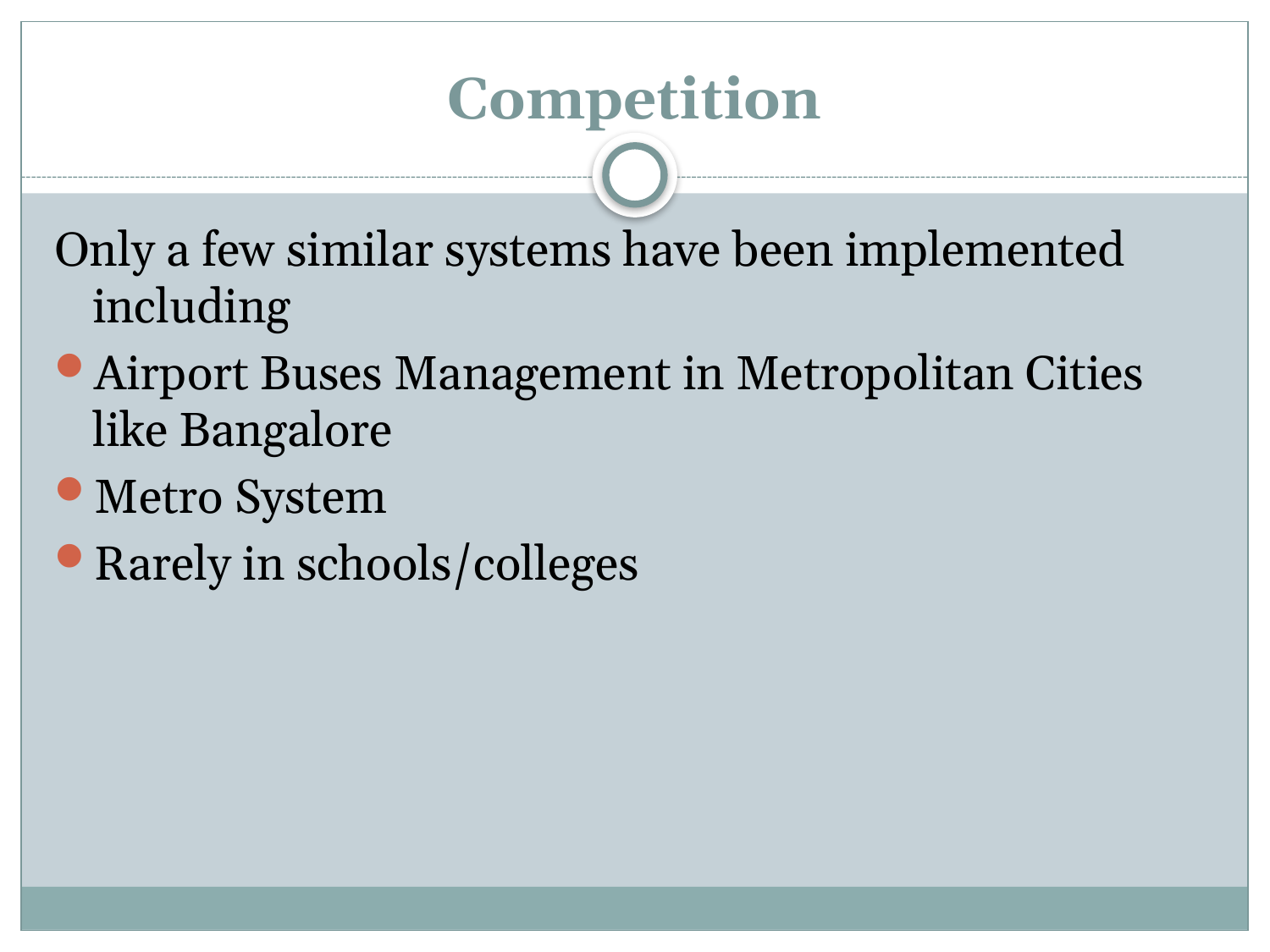

# Competition
Only a few similar systems have been implemented including
Airport Buses Management in Metropolitan Cities like Bangalore
Metro System
Rarely in schools/colleges